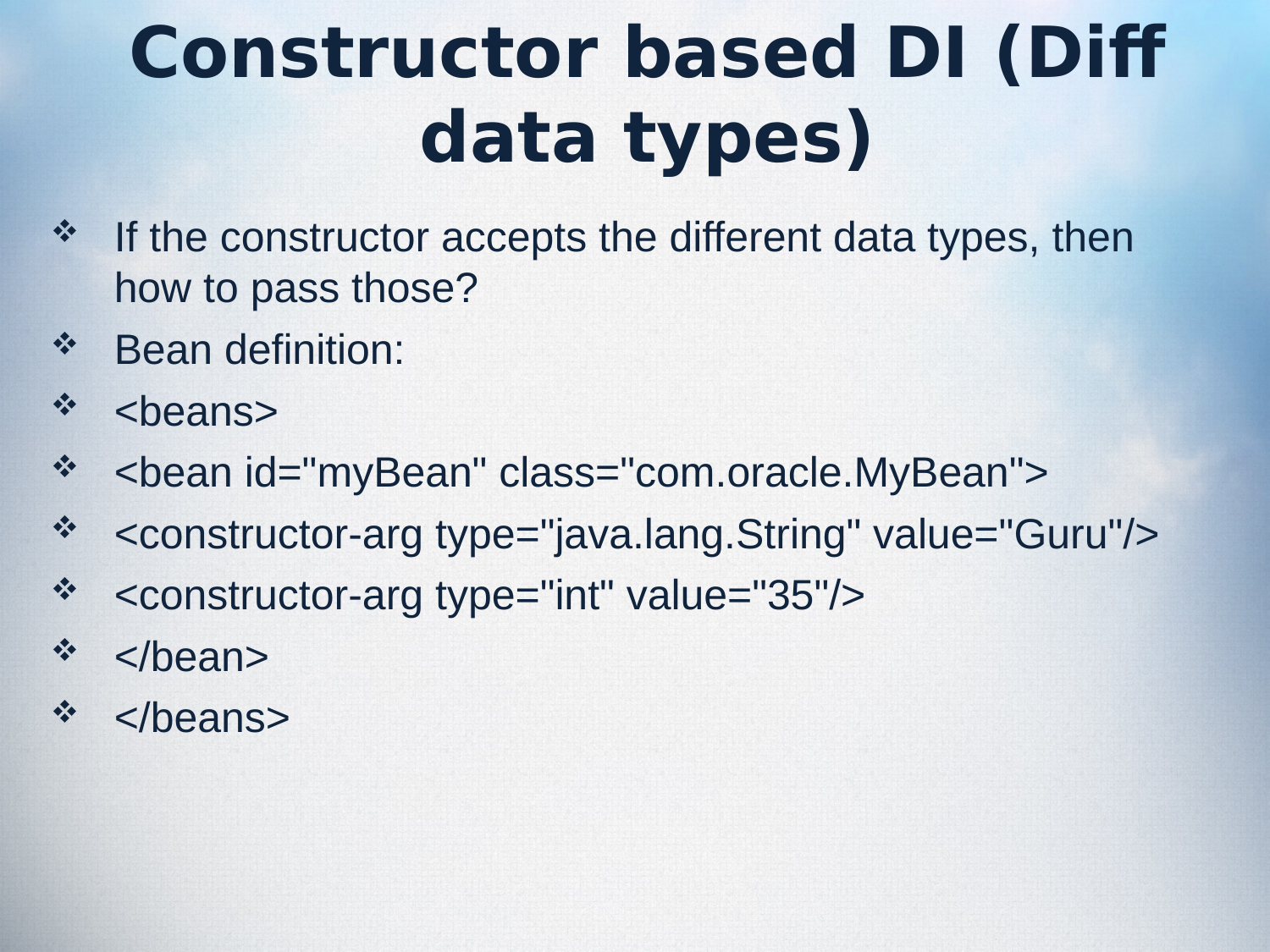

# Constructor based DI (Diff data types)
If the constructor accepts the different data types, then how to pass those?
Bean definition:
<beans>
<bean id="myBean" class="com.oracle.MyBean">
<constructor-arg type="java.lang.String" value="Guru"/>
<constructor-arg type="int" value="35"/>
</bean>
</beans>